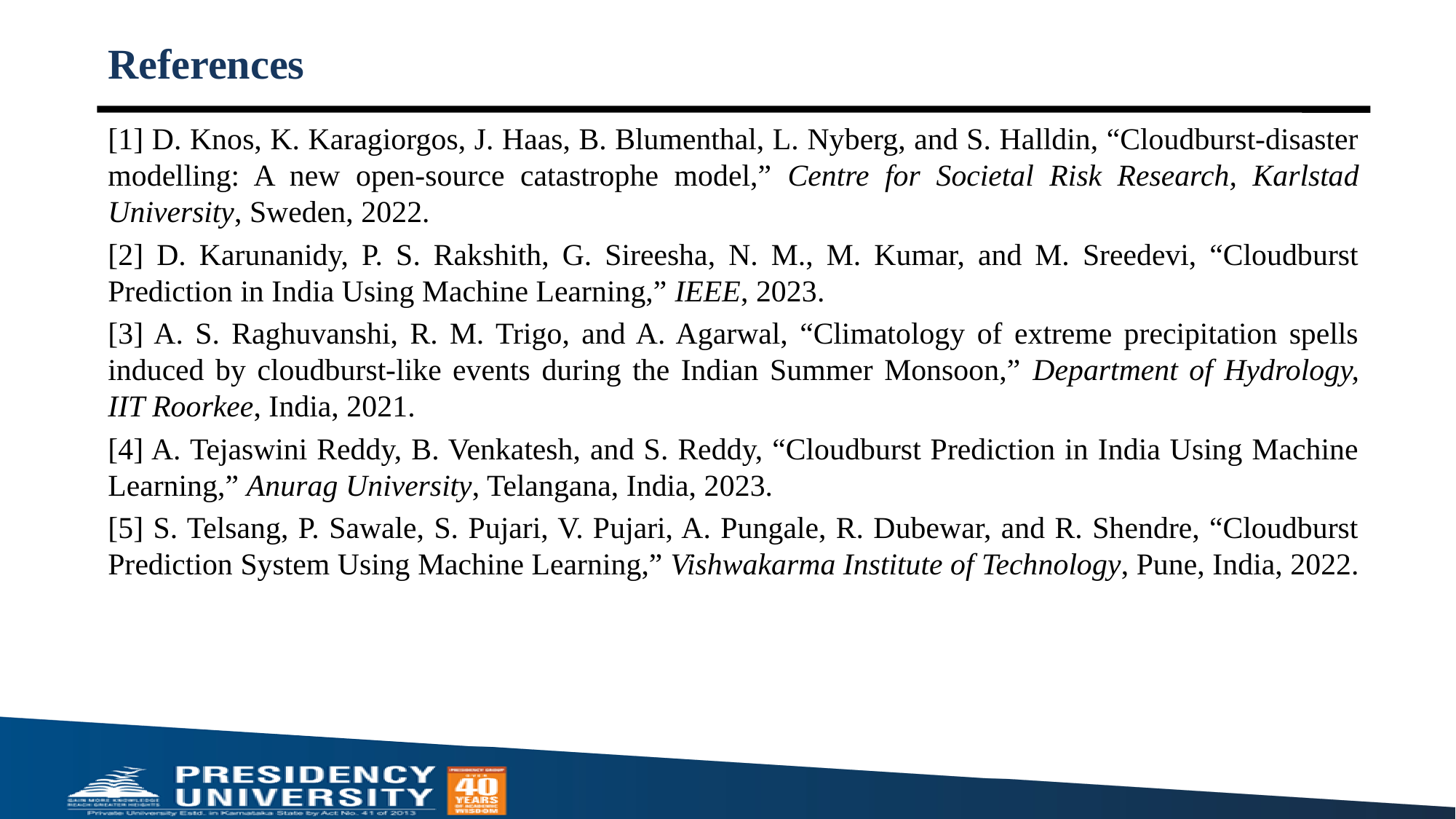

# References
[1] D. Knos, K. Karagiorgos, J. Haas, B. Blumenthal, L. Nyberg, and S. Halldin, “Cloudburst-disaster modelling: A new open-source catastrophe model,” Centre for Societal Risk Research, Karlstad University, Sweden, 2022.
[2] D. Karunanidy, P. S. Rakshith, G. Sireesha, N. M., M. Kumar, and M. Sreedevi, “Cloudburst Prediction in India Using Machine Learning,” IEEE, 2023.
[3] A. S. Raghuvanshi, R. M. Trigo, and A. Agarwal, “Climatology of extreme precipitation spells induced by cloudburst-like events during the Indian Summer Monsoon,” Department of Hydrology, IIT Roorkee, India, 2021.
[4] A. Tejaswini Reddy, B. Venkatesh, and S. Reddy, “Cloudburst Prediction in India Using Machine Learning,” Anurag University, Telangana, India, 2023.
[5] S. Telsang, P. Sawale, S. Pujari, V. Pujari, A. Pungale, R. Dubewar, and R. Shendre, “Cloudburst Prediction System Using Machine Learning,” Vishwakarma Institute of Technology, Pune, India, 2022.